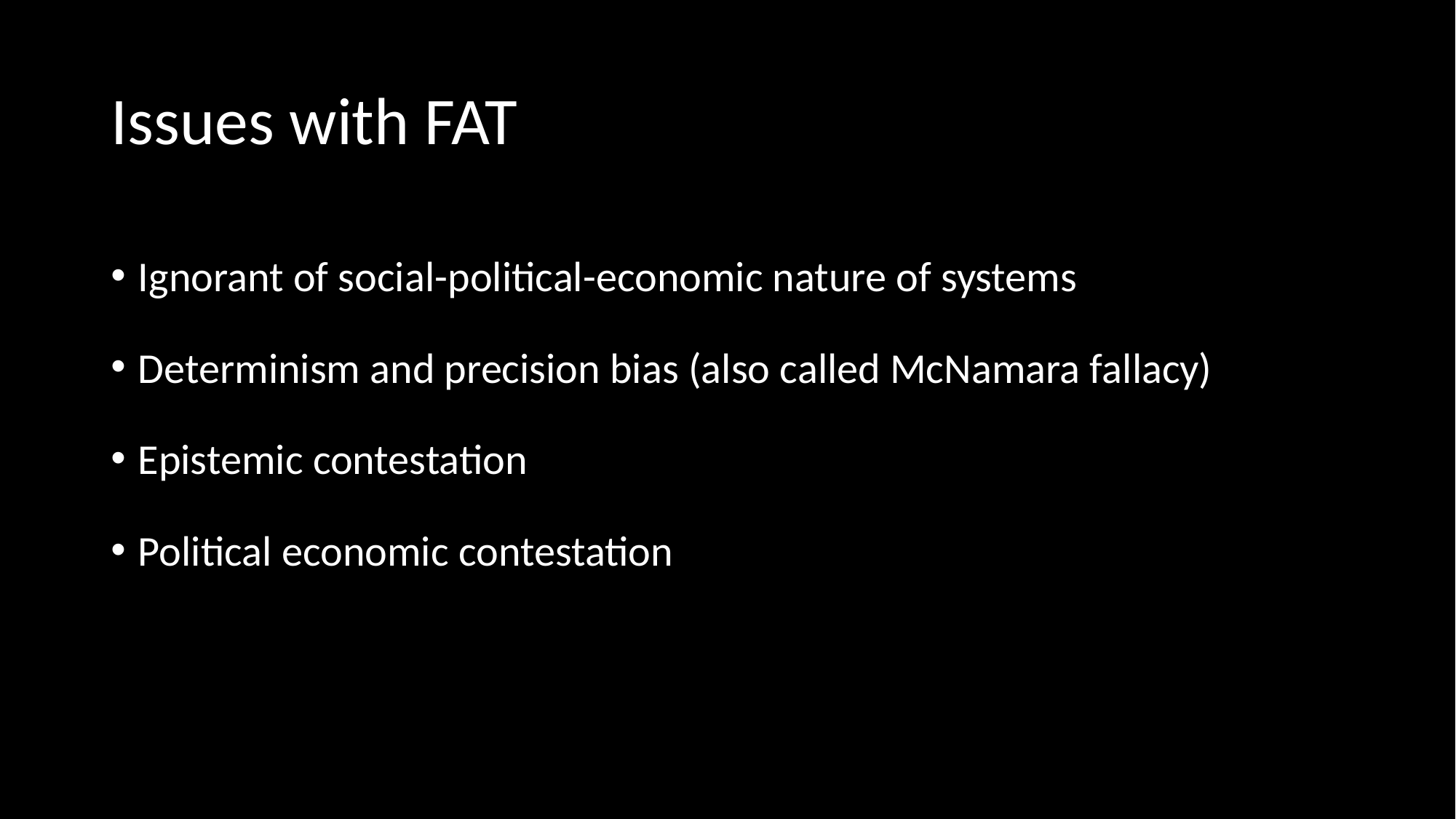

# Issues with FAT
Ignorant of social-political-economic nature of systems
Determinism and precision bias (also called McNamara fallacy)
Epistemic contestation
Political economic contestation